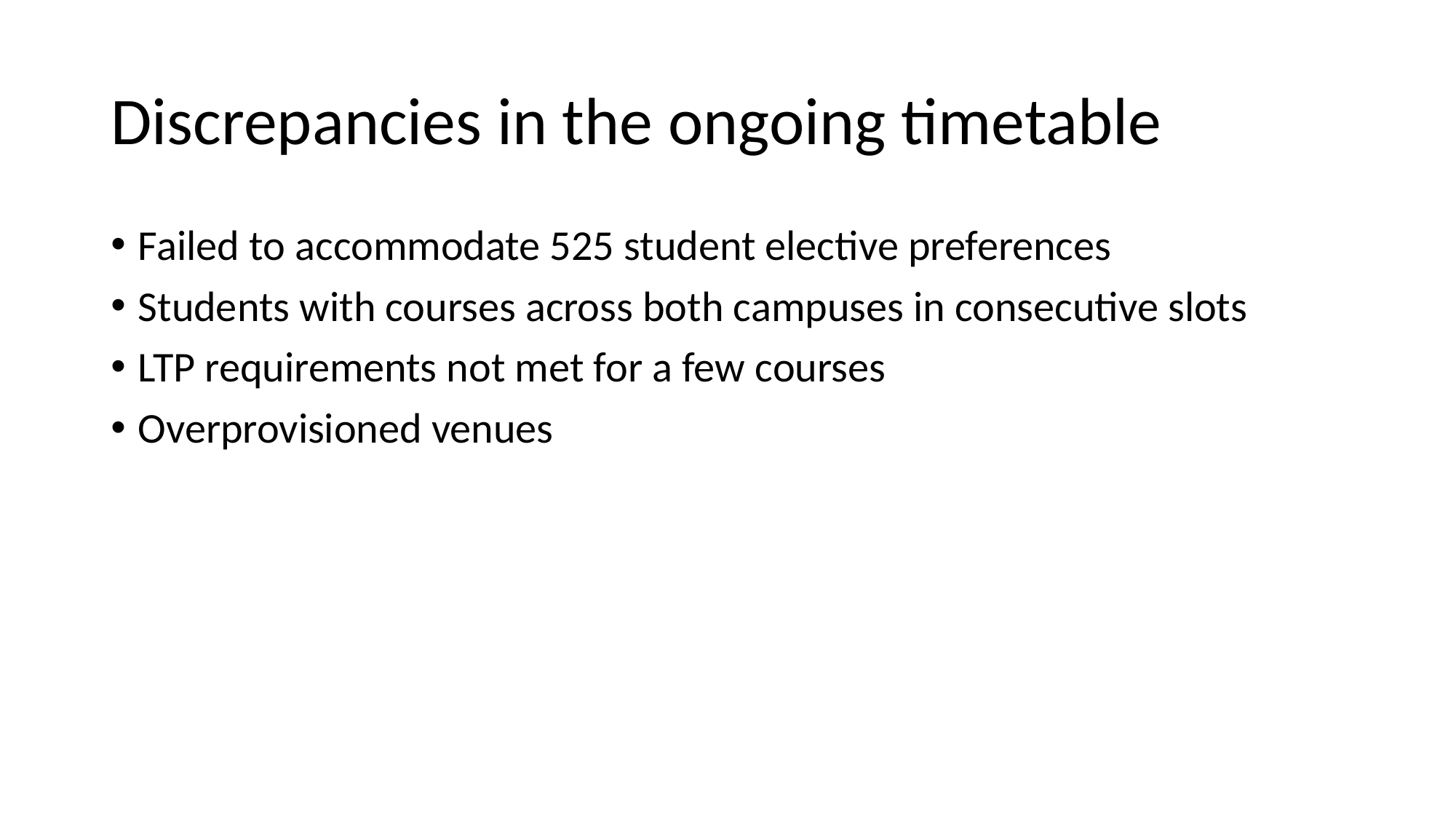

# Discrepancies in the ongoing timetable
Failed to accommodate 525 student elective preferences
Students with courses across both campuses in consecutive slots
LTP requirements not met for a few courses
Overprovisioned venues